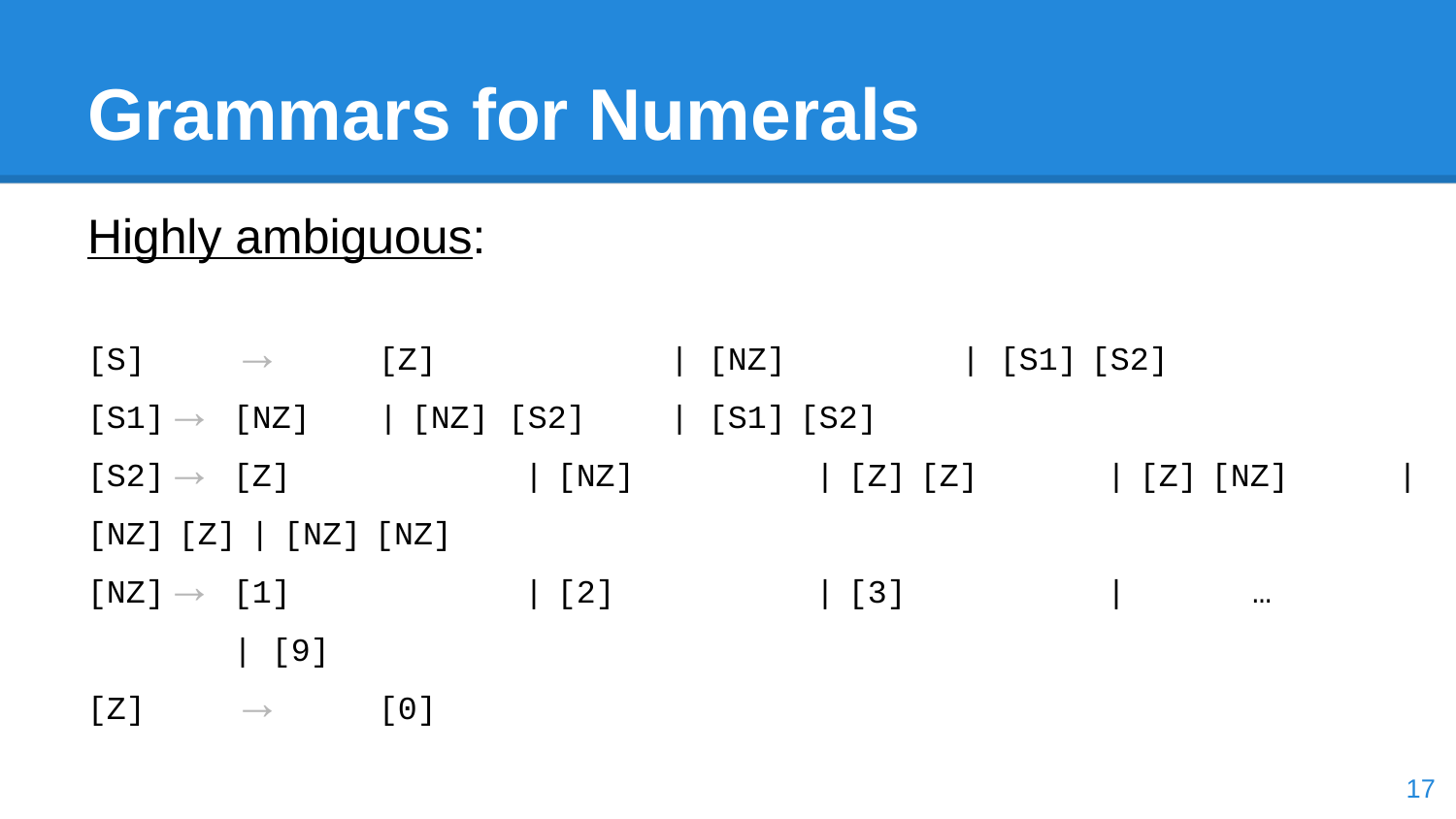

# Grammars for Numerals
Highly ambiguous:

[S]	→	[Z]		| [NZ]		| [S1] [S2]
[S1]→	[NZ]	| [NZ] [S2]	| [S1] [S2]
[S2]→	[Z]		| [NZ]		| [Z] [Z] 	| [Z] [NZ]	| [NZ] [Z] | [NZ] [NZ]
[NZ]→	[1]		| [2]		| [3]		| 	…		| [9]
[Z]	→	[0]

Many parses
17